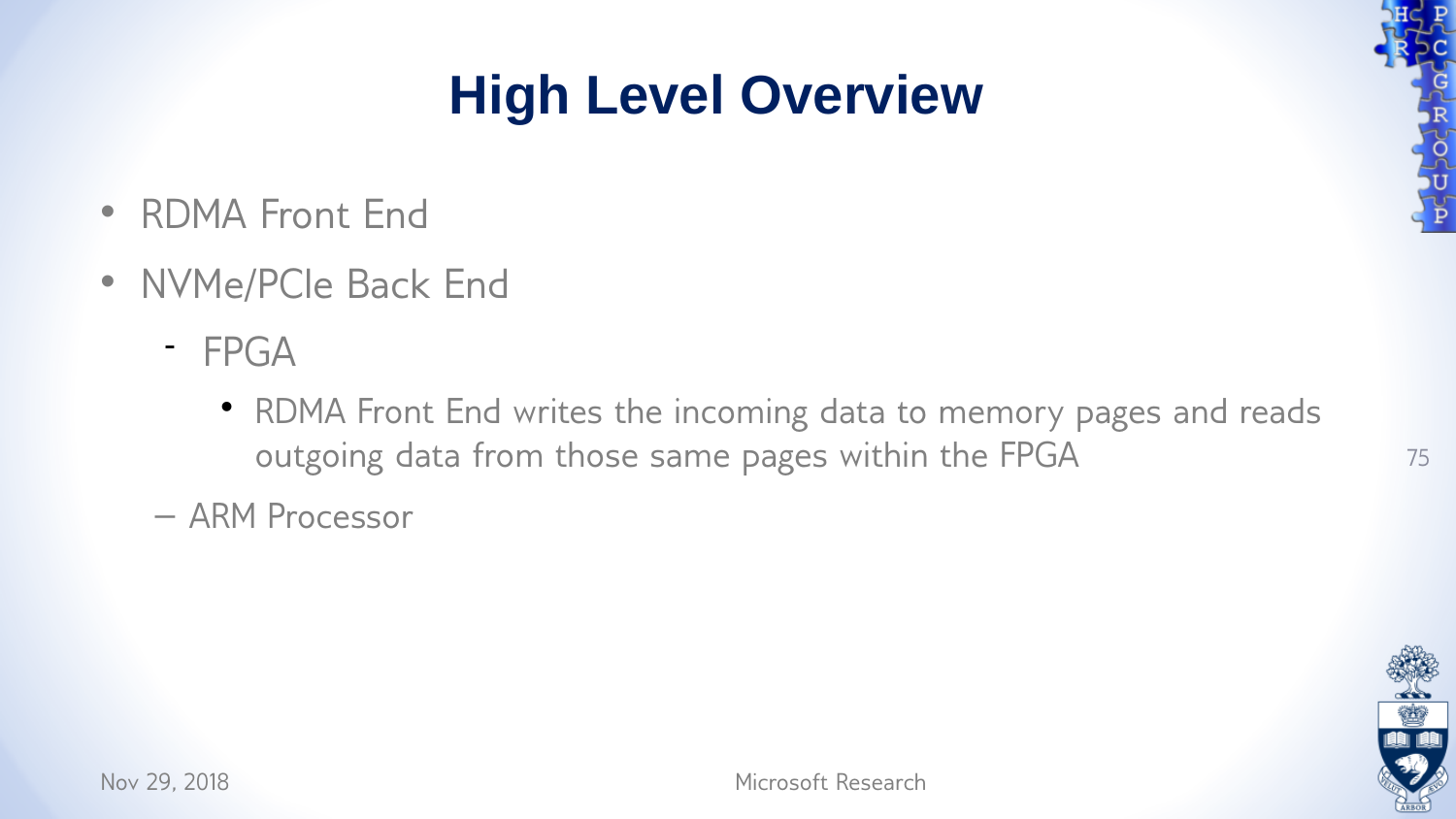

High Level Overview
RDMA Front End
NVMe/PCIe Back End
FPGA
RDMA Front End writes the incoming data to memory pages and reads outgoing data from those same pages within the FPGA
ARM Processor
75
Nov 29, 2018
Microsoft Research